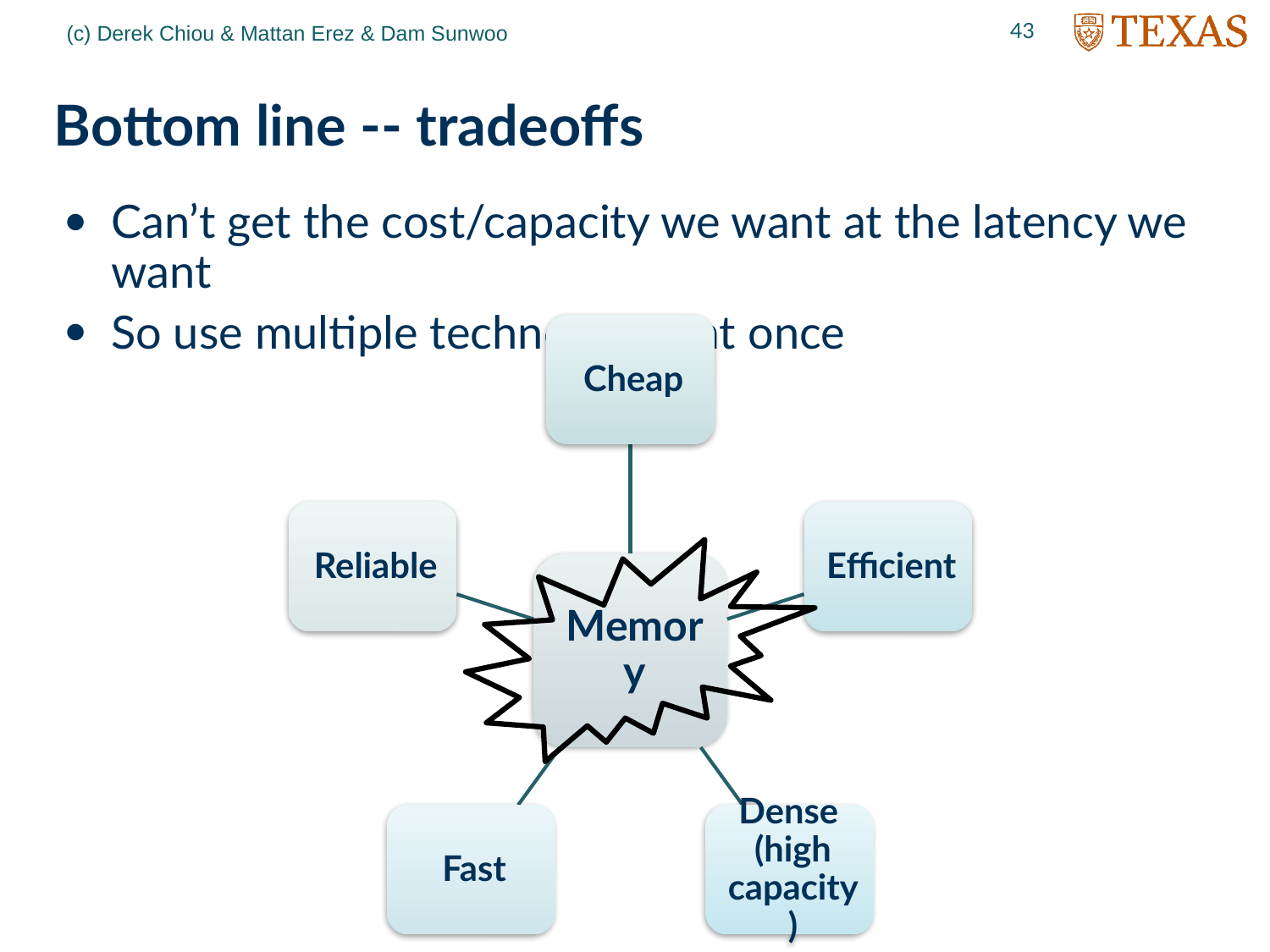

43
(c) Derek Chiou & Mattan Erez & Dam Sunwoo
# Bottom line -- tradeoffs
Can’t get the cost/capacity we want at the latency we want
So use multiple technologies at once

Memory
Cheap
Efficient
Dense
(high capacity)
Fast
Reliable